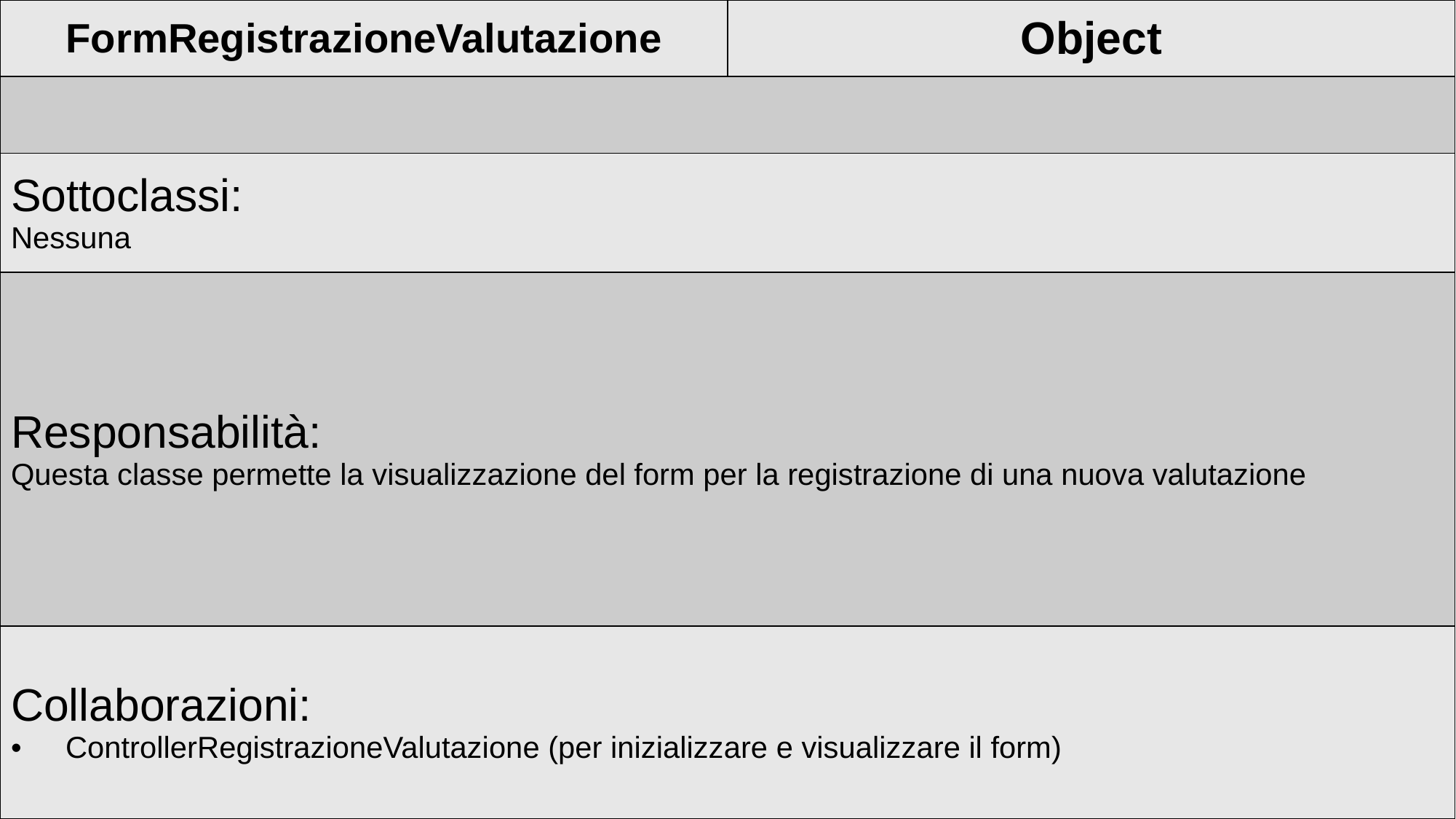

| FormRegistrazioneValutazione | Object |
| --- | --- |
|  |  |
| Sottoclassi: Nessuna |  |
| Responsabilità: Questa classe permette la visualizzazione del form per la registrazione di una nuova valutazione |  |
| Collaborazioni: ControllerRegistrazioneValutazione (per inizializzare e visualizzare il form) |  |